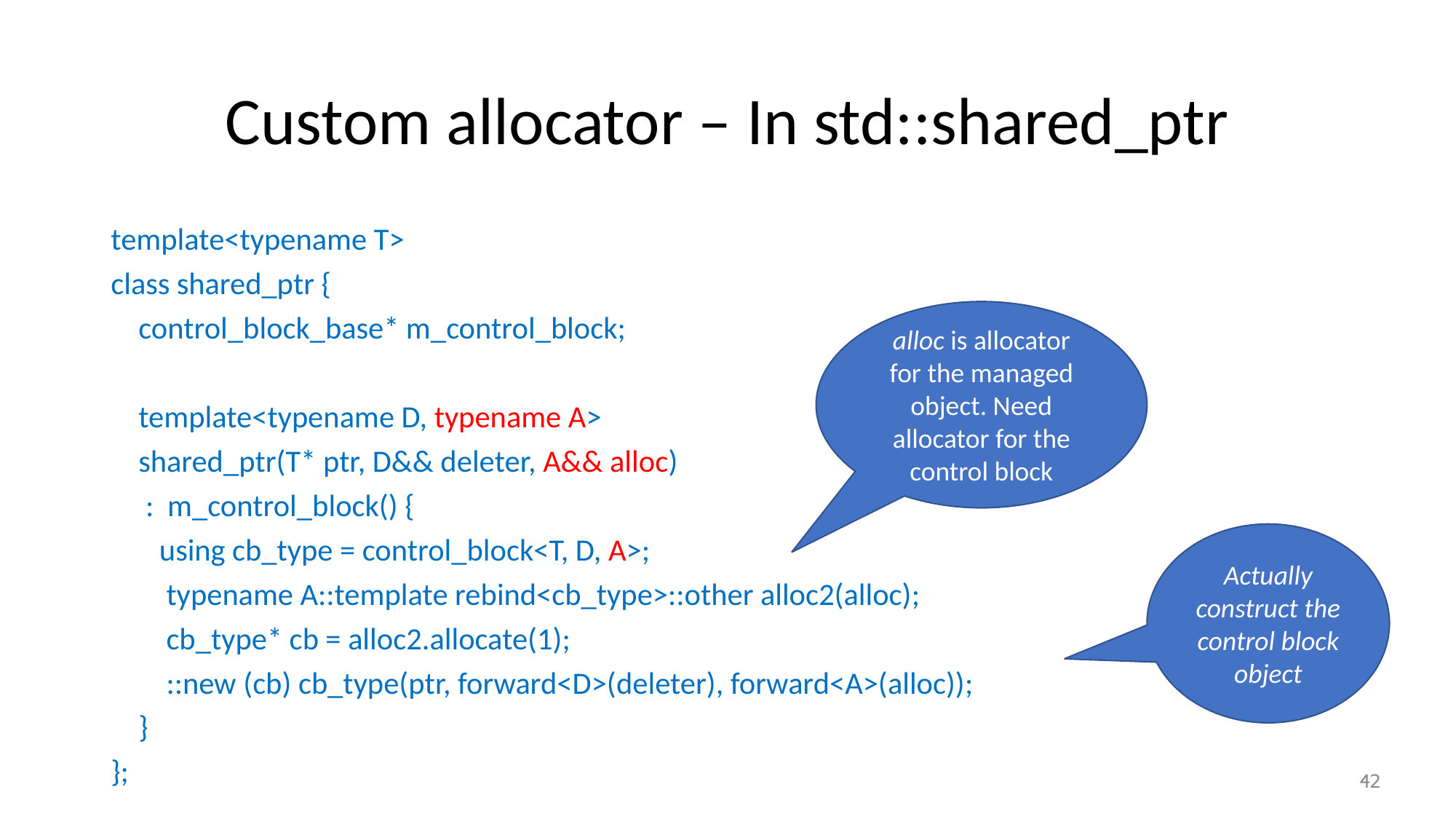

# Custom allocator – In std::shared_ptr
template<typename T>
class shared_ptr {
    control_block_base* m_control_block;

    template<typename D, typename A>
    shared_ptr(T* ptr, D&& deleter, A&& alloc)
     :  m_control_block() {
       using cb_type = control_block<T, D, A>;
        typename A::template rebind<cb_type>::other alloc2(alloc);
        cb_type* cb = alloc2.allocate(1);
        ::new (cb) cb_type(ptr, forward<D>(deleter), forward<A>(alloc));
    }
};

alloc is allocator for the managed object. Need allocator for the control block
Actually construct the control block object
42